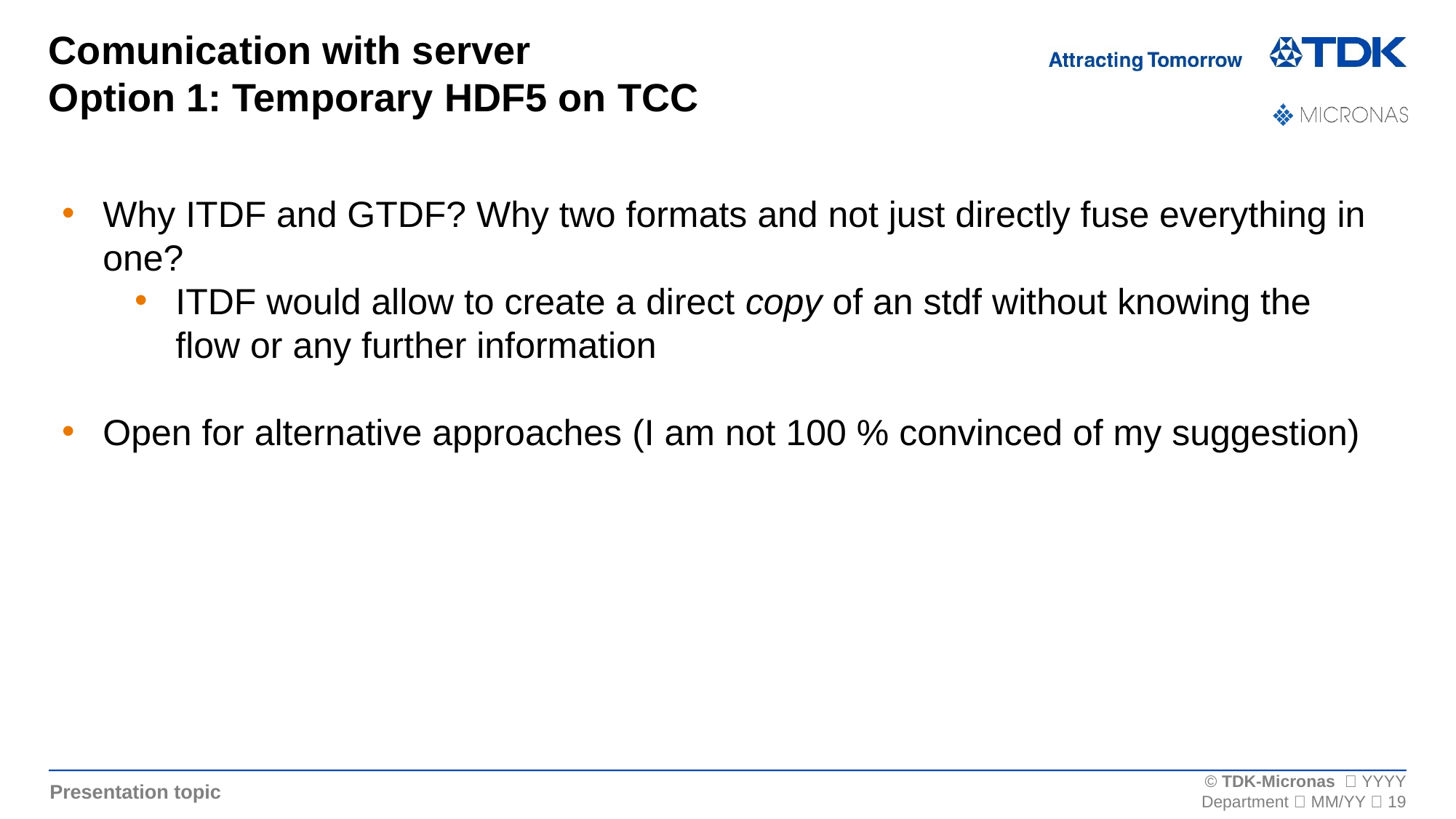

# Comunication with server Option 1: Temporary HDF5 on TCC
Why ITDF and GTDF? Why two formats and not just directly fuse everything in one?
ITDF would allow to create a direct copy of an stdf without knowing the flow or any further information

Open for alternative approaches (I am not 100 % convinced of my suggestion)